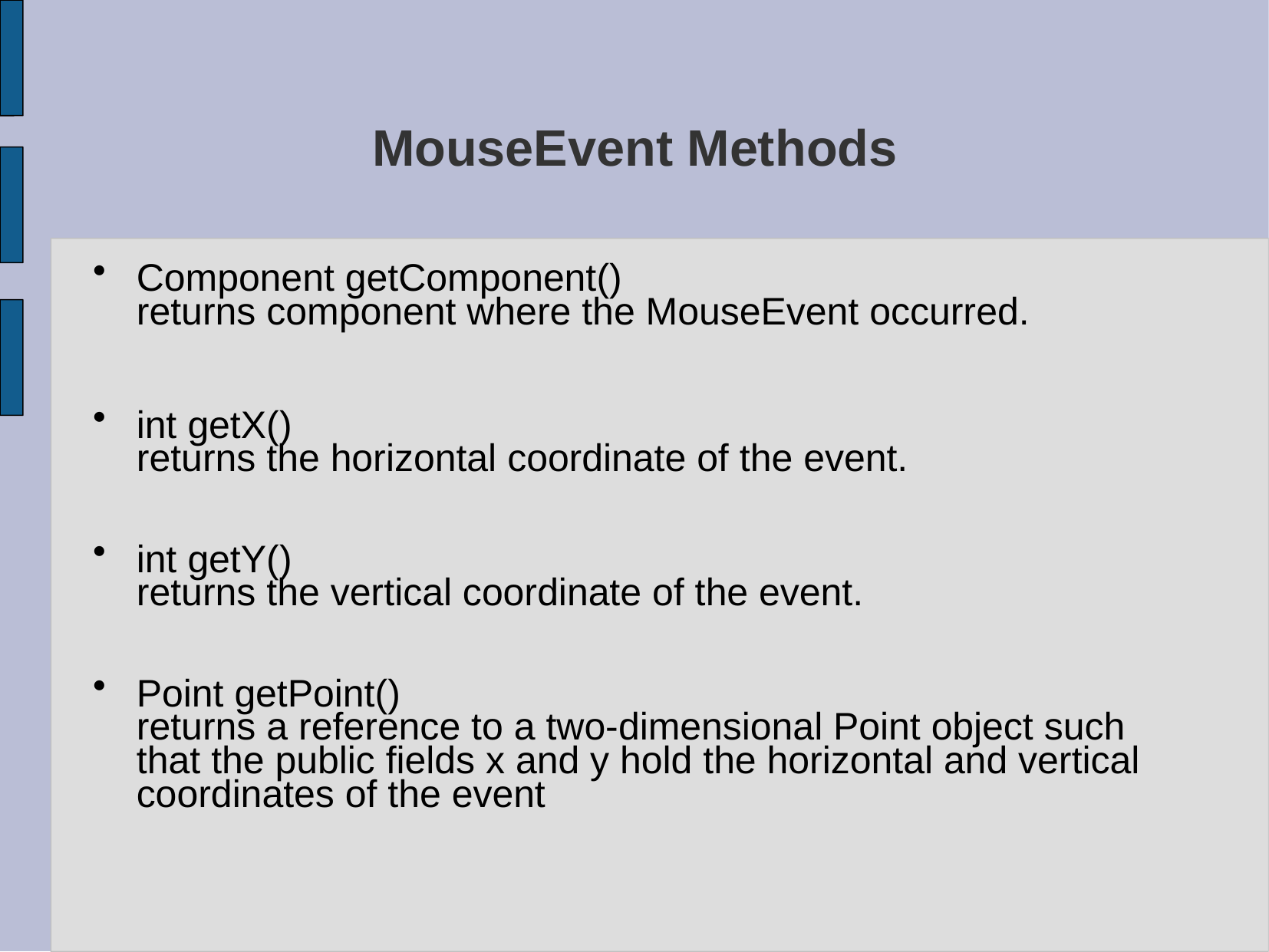

# MouseEvent Methods
Component getComponent()
returns component where the MouseEvent occurred.
int getX()
returns the horizontal coordinate of the event.
int getY()
returns the vertical coordinate of the event.
Point getPoint()
returns a reference to a two-dimensional Point object such that the public fields x and y hold the horizontal and vertical coordinates of the event